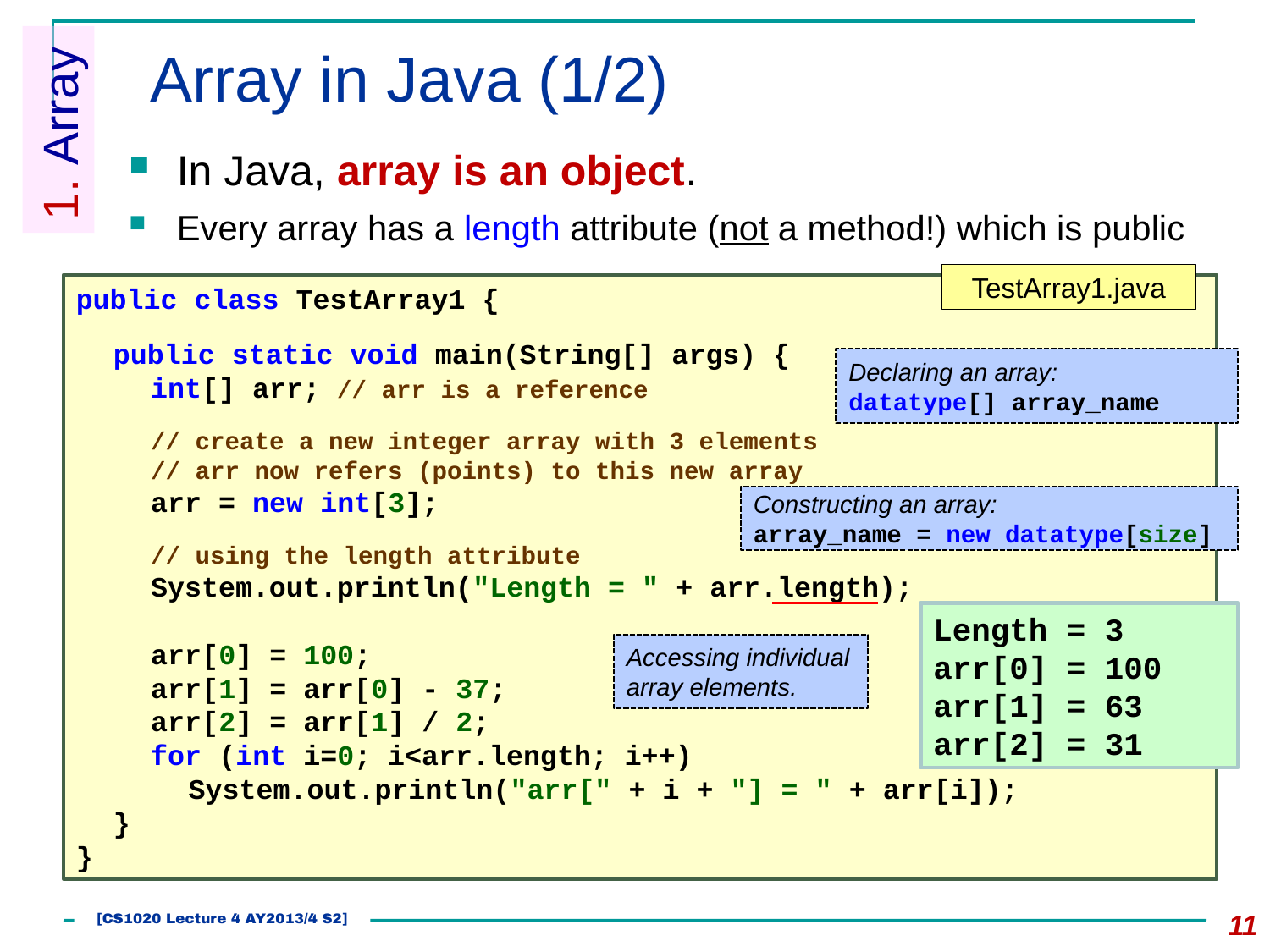

# Array in Java (1/2)
1. Array
In Java, array is an object.
Every array has a length attribute (not a method!) which is public
TestArray1.java
public class TestArray1 {

	public static void main(String[] args) {
		int[] arr; // arr is a reference

		// create a new integer array with 3 elements
		// arr now refers (points) to this new array
		arr = new int[3];

		// using the length attribute
		System.out.println("Length = " + arr.length);

		arr[0] = 100;
		arr[1] = arr[0] - 37;
		arr[2] = arr[1] / 2;
		for (int i=0; i<arr.length; i++)
			System.out.println("arr[" + i + "] = " + arr[i]);
	}
}
Declaring an array:
datatype[] array_name
Constructing an array:
array_name = new datatype[size]
Length = 3
arr[0] = 100
arr[1] = 63
arr[2] = 31
Accessing individual array elements.
11
[CS1020 Lecture 4 AY2013/4 S2]